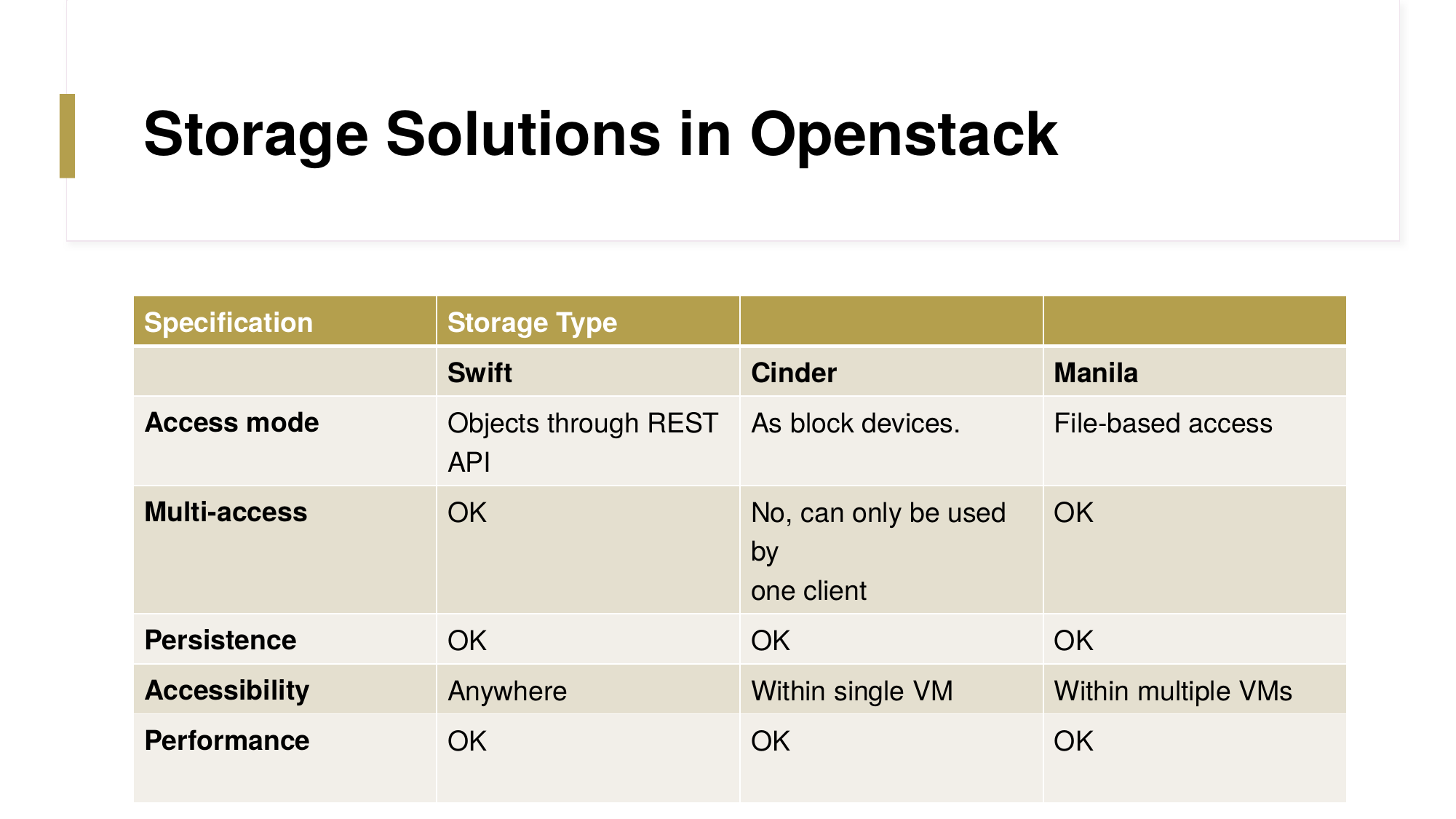

# Storage Solutions in Openstack
| Specification | Storage Type |  |  |
| --- | --- | --- | --- |
|  | Swift | Cinder | Manila |
| Access mode | Objects through REST API | As block devices. | File-based access |
| Multi-access | OK | No, can only be used by one client | OK |
| Persistence | OK | OK | OK |
| Accessibility | Anywhere | Within single VM | Within multiple VMs |
| Performance | OK | OK | OK |